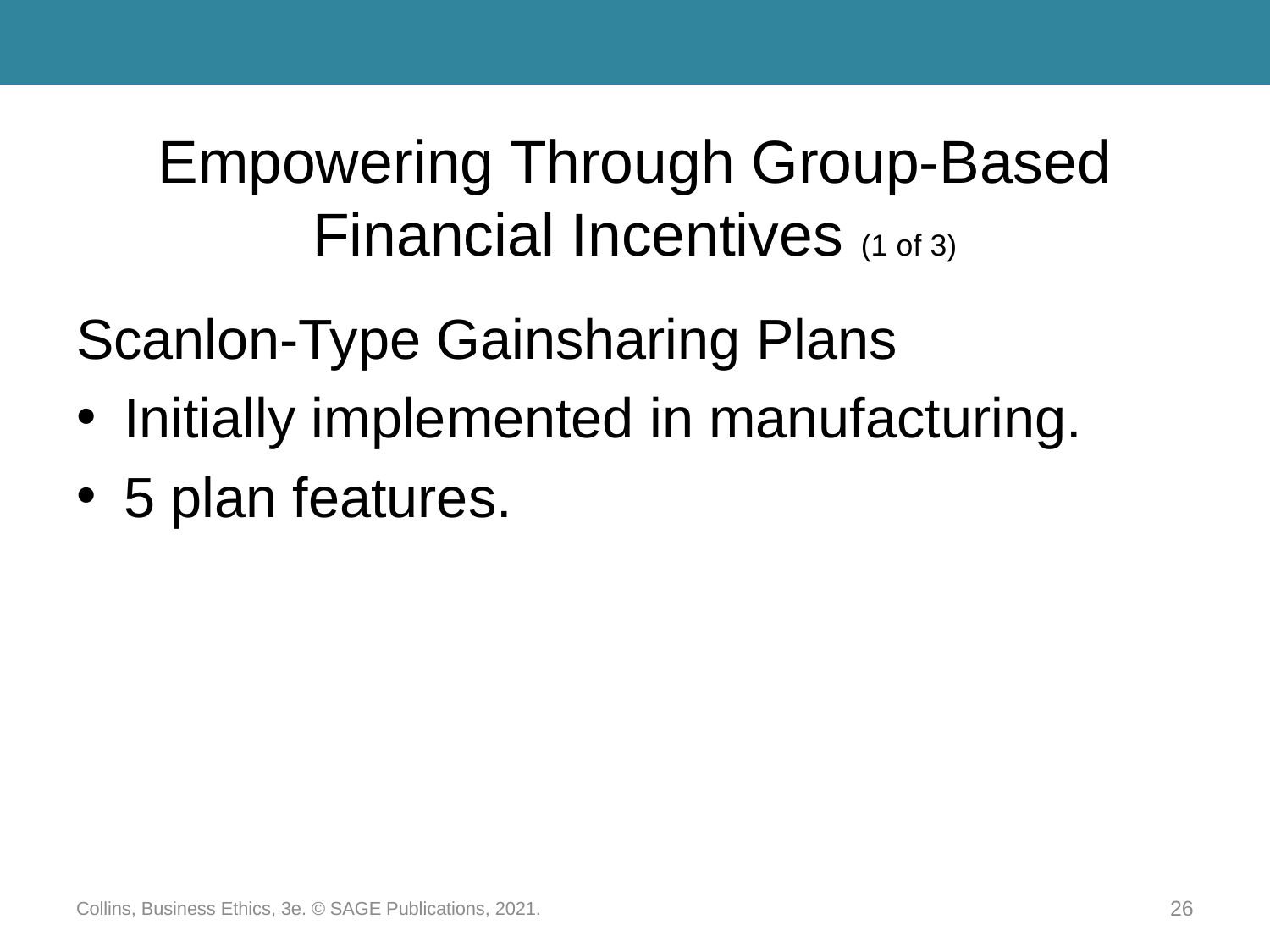

# Empowering Through Group-Based Financial Incentives (1 of 3)
Scanlon-Type Gainsharing Plans
Initially implemented in manufacturing.
5 plan features.
Collins, Business Ethics, 3e. © SAGE Publications, 2021.
26